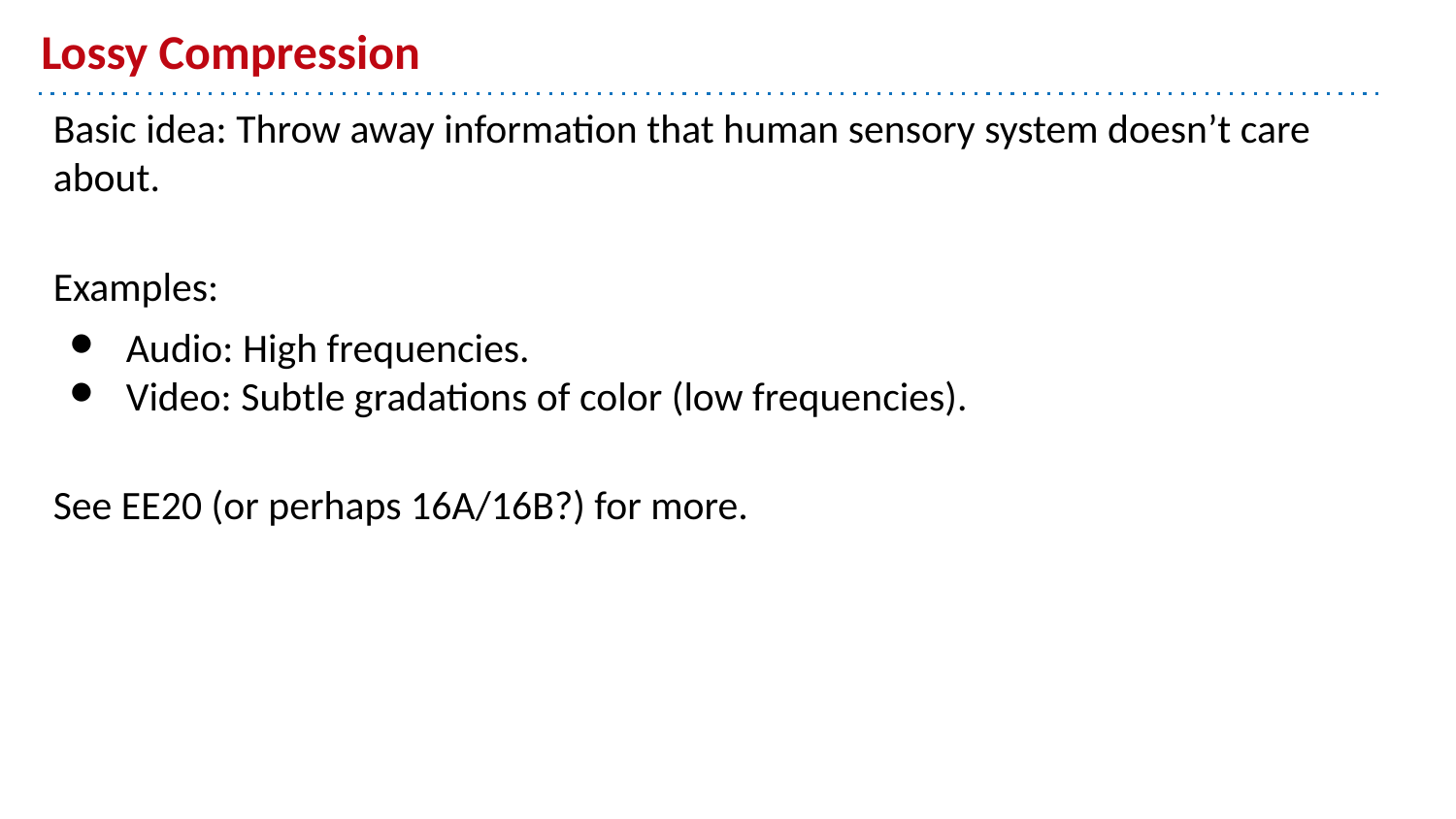

# Lossy Compression
Basic idea: Throw away information that human sensory system doesn’t care about.
Examples:
Audio: High frequencies.
Video: Subtle gradations of color (low frequencies).
See EE20 (or perhaps 16A/16B?) for more.